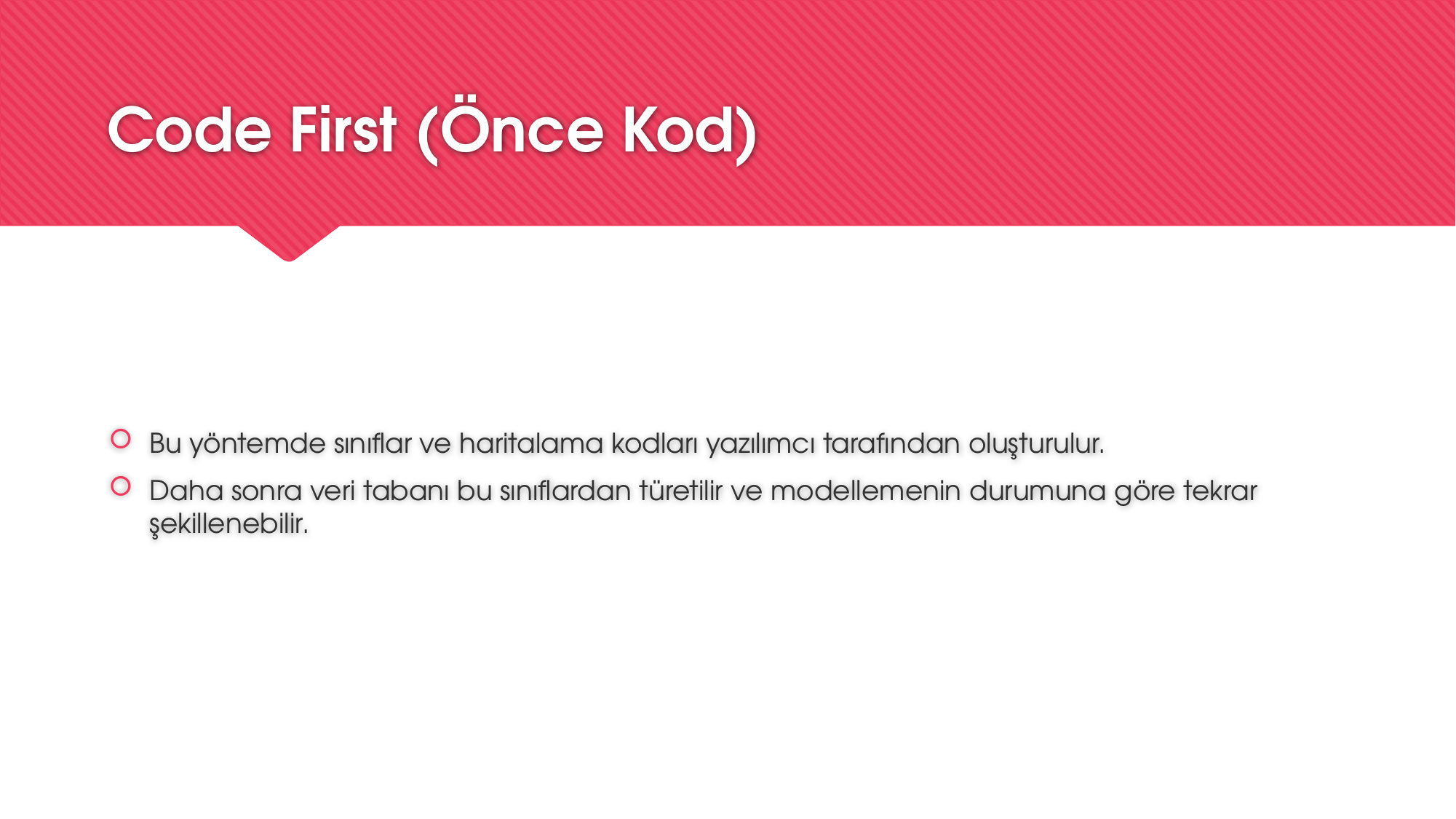

# Code First (Önce Kod)
Bu yöntemde sınıflar ve haritalama kodları yazılımcı tarafından oluşturulur.
Daha sonra veri tabanı bu sınıflardan türetilir ve modellemenin durumuna göre tekrar şekillenebilir.